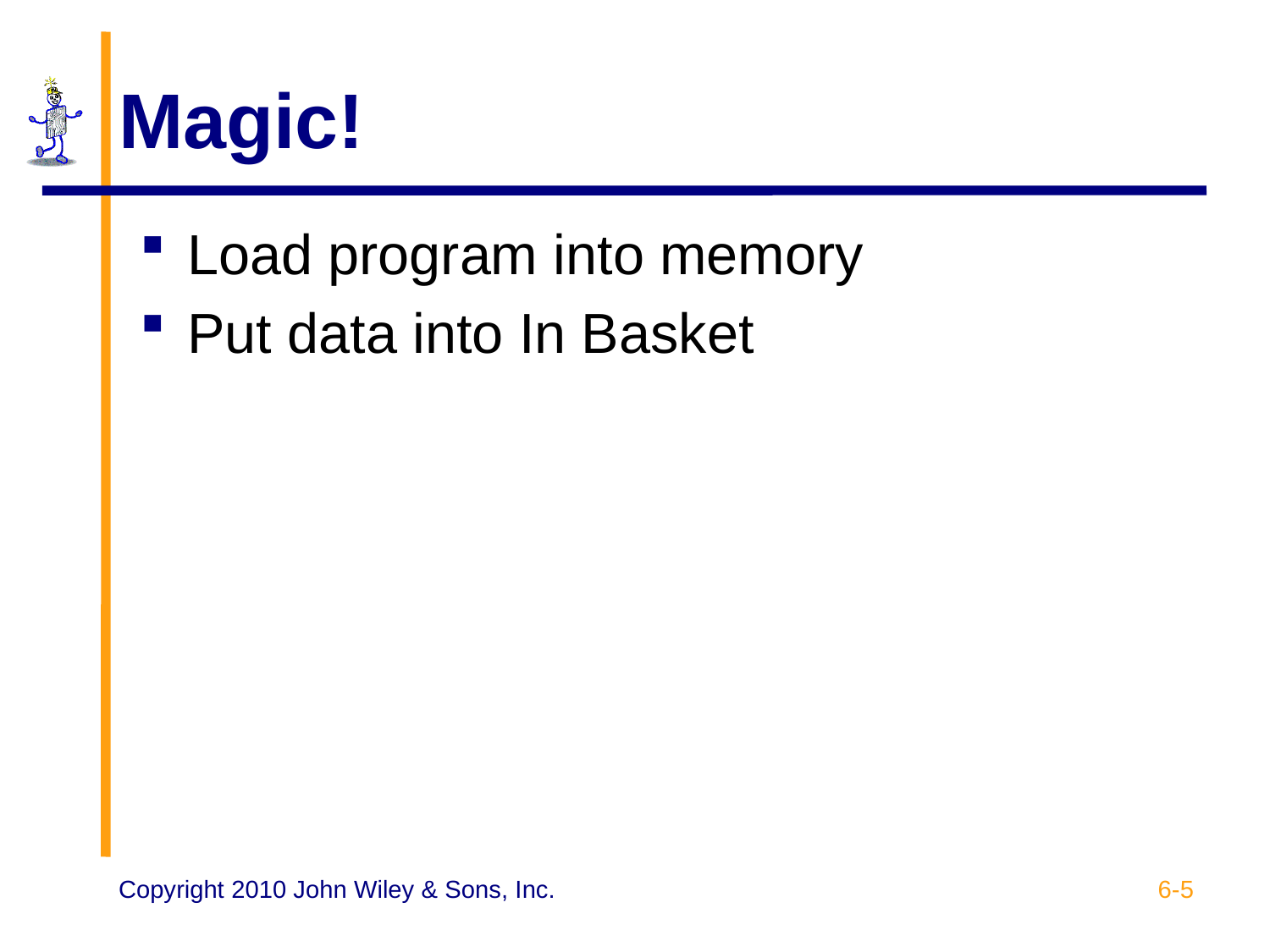

# Magic!
Load program into memory
Put data into In Basket
6-5
Copyright 2010 John Wiley & Sons, Inc.